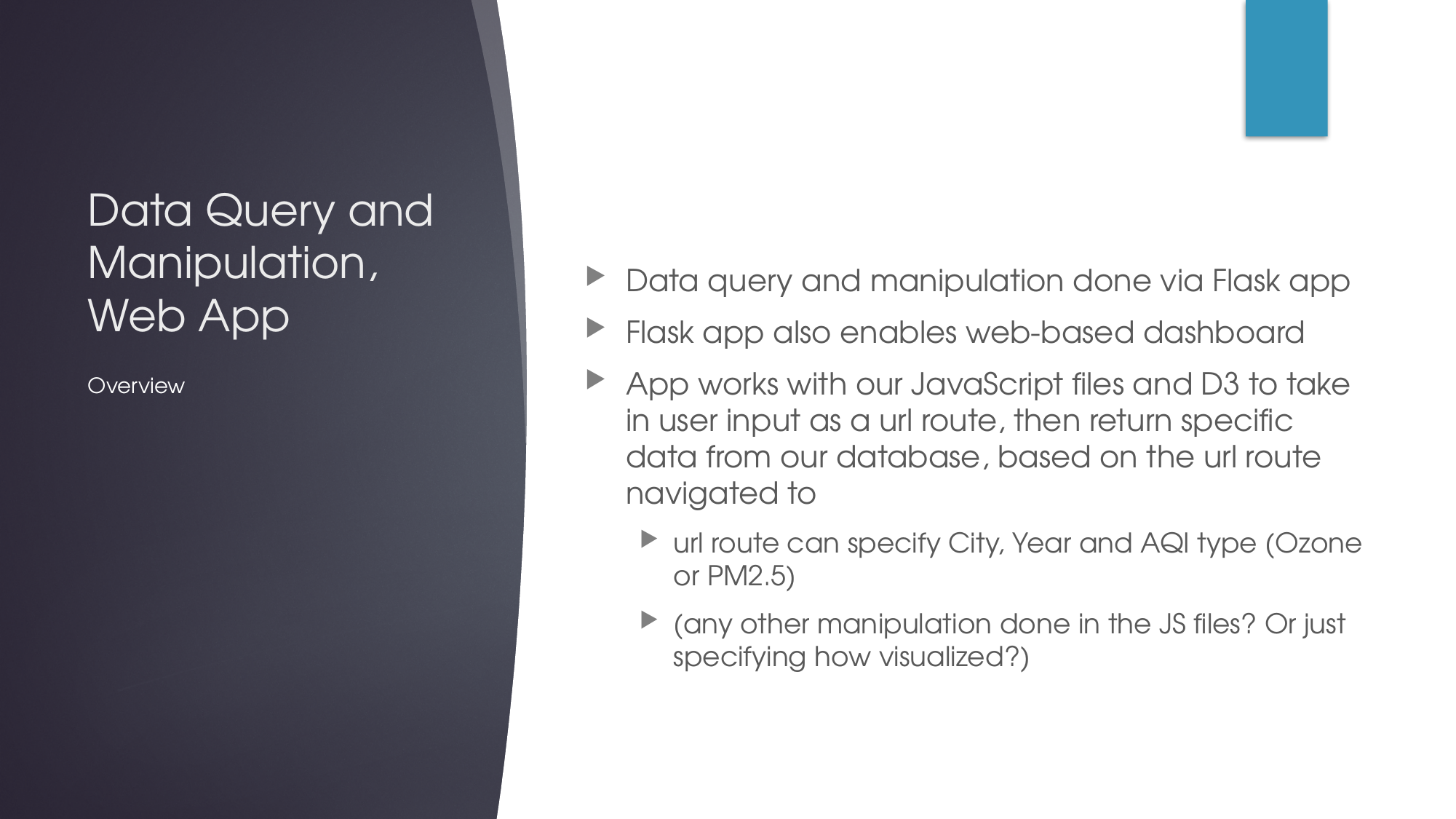

# Data Query and Manipulation, Web App
Data query and manipulation done via Flask app
Flask app also enables web-based dashboard
App works with our JavaScript files and D3 to take in user input as a url route, then return specific data from our database, based on the url route navigated to
url route can specify City, Year and AQI type (Ozone or PM2.5)
(any other manipulation done in the JS files? Or just specifying how visualized?)

Overview